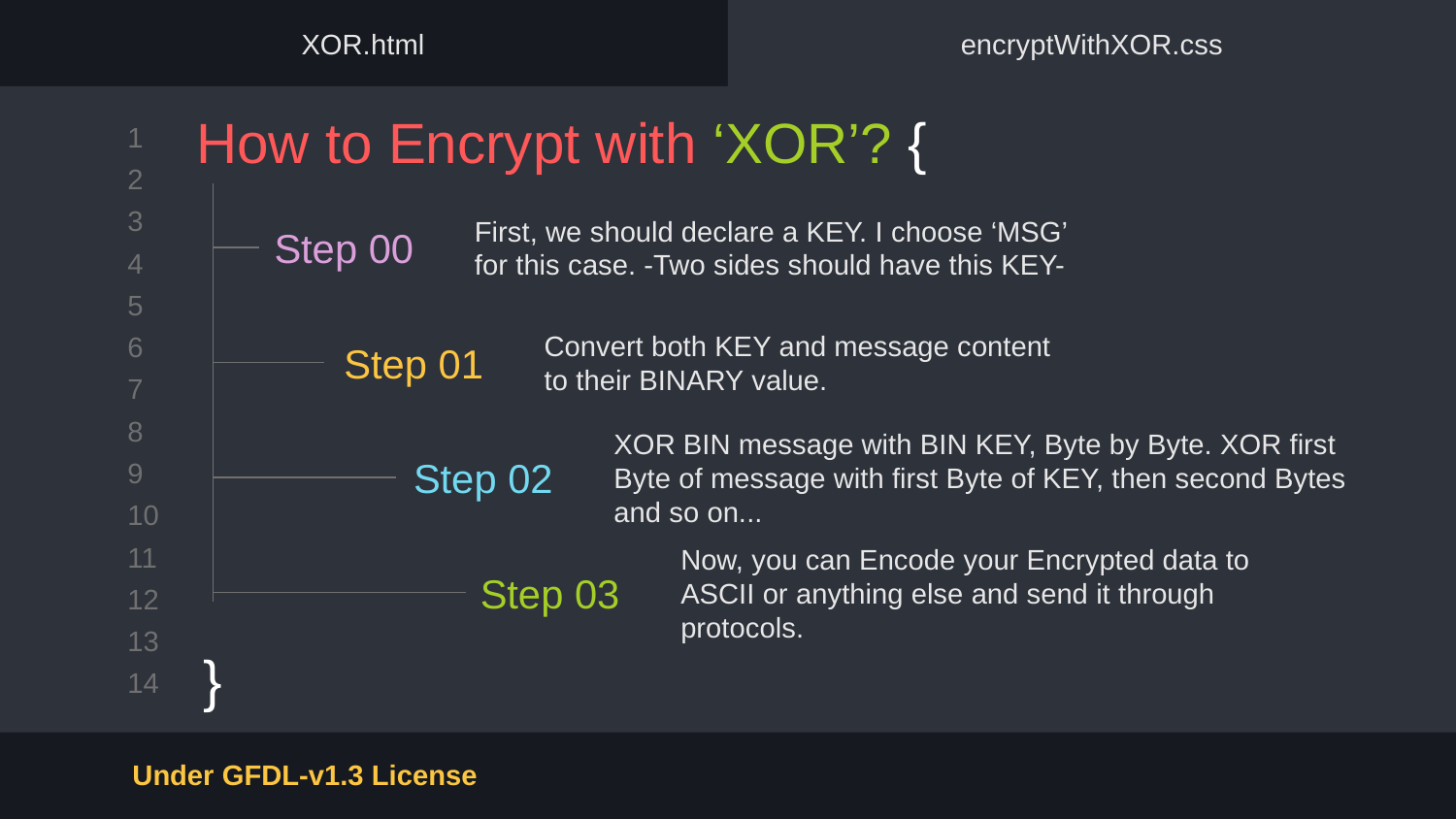

XOR.html
encryptWithXOR.css
# How to Encrypt with ‘XOR’? {
First, we should declare a KEY. I choose ‘MSG’ for this case. -Two sides should have this KEY-
Step 00
Step 01
Convert both KEY and message content to their BINARY value.

Step 02
XOR BIN message with BIN KEY, Byte by Byte. XOR first Byte of message with first Byte of KEY, then second Bytes and so on...

Step 03
Now, you can Encode your Encrypted data to ASCII or anything else and send it through protocols.

}